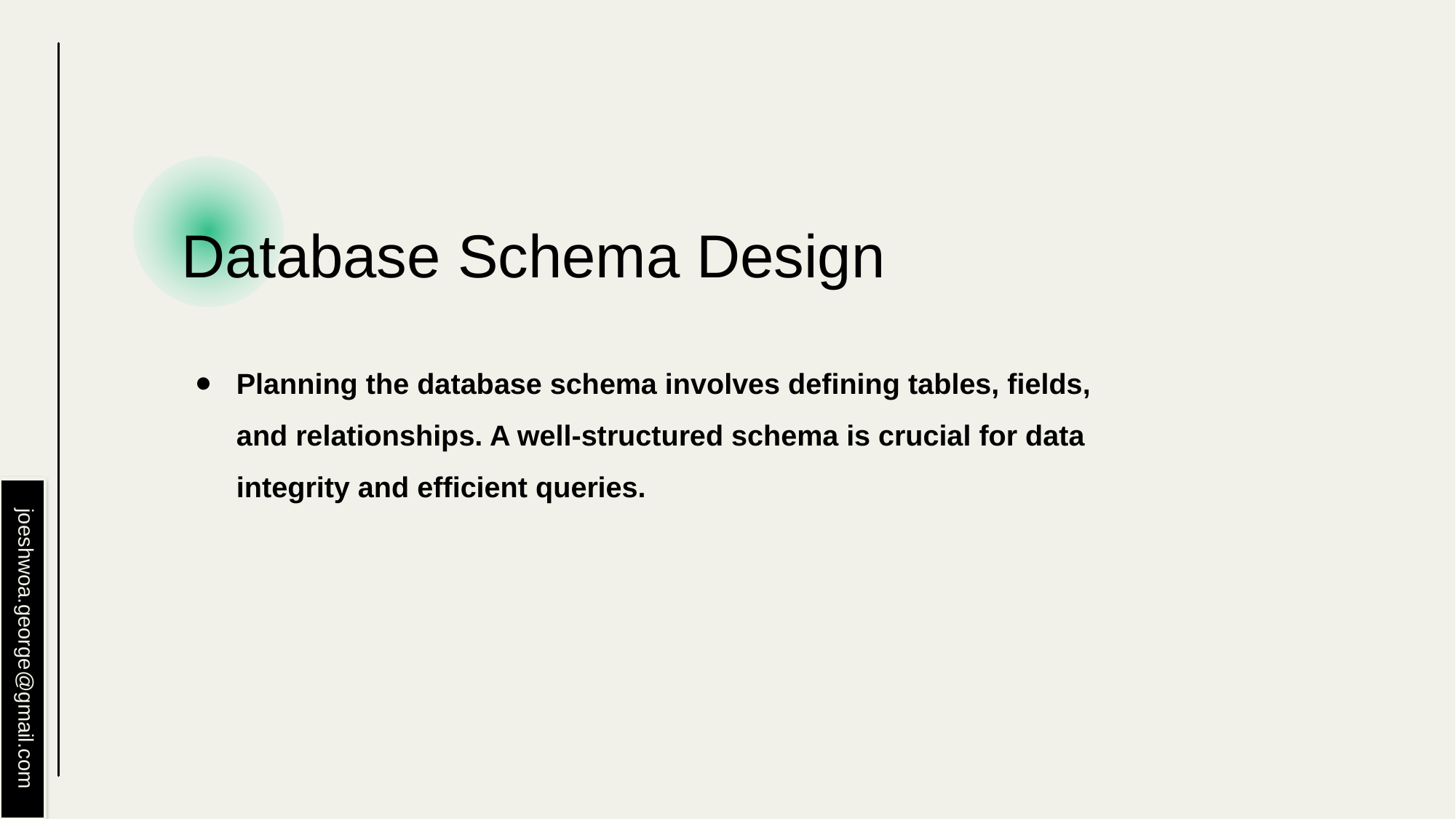

# Database Schema Design
Planning the database schema involves defining tables, fields, and relationships. A well-structured schema is crucial for data integrity and efficient queries.
joeshwoa.george@gmail.com